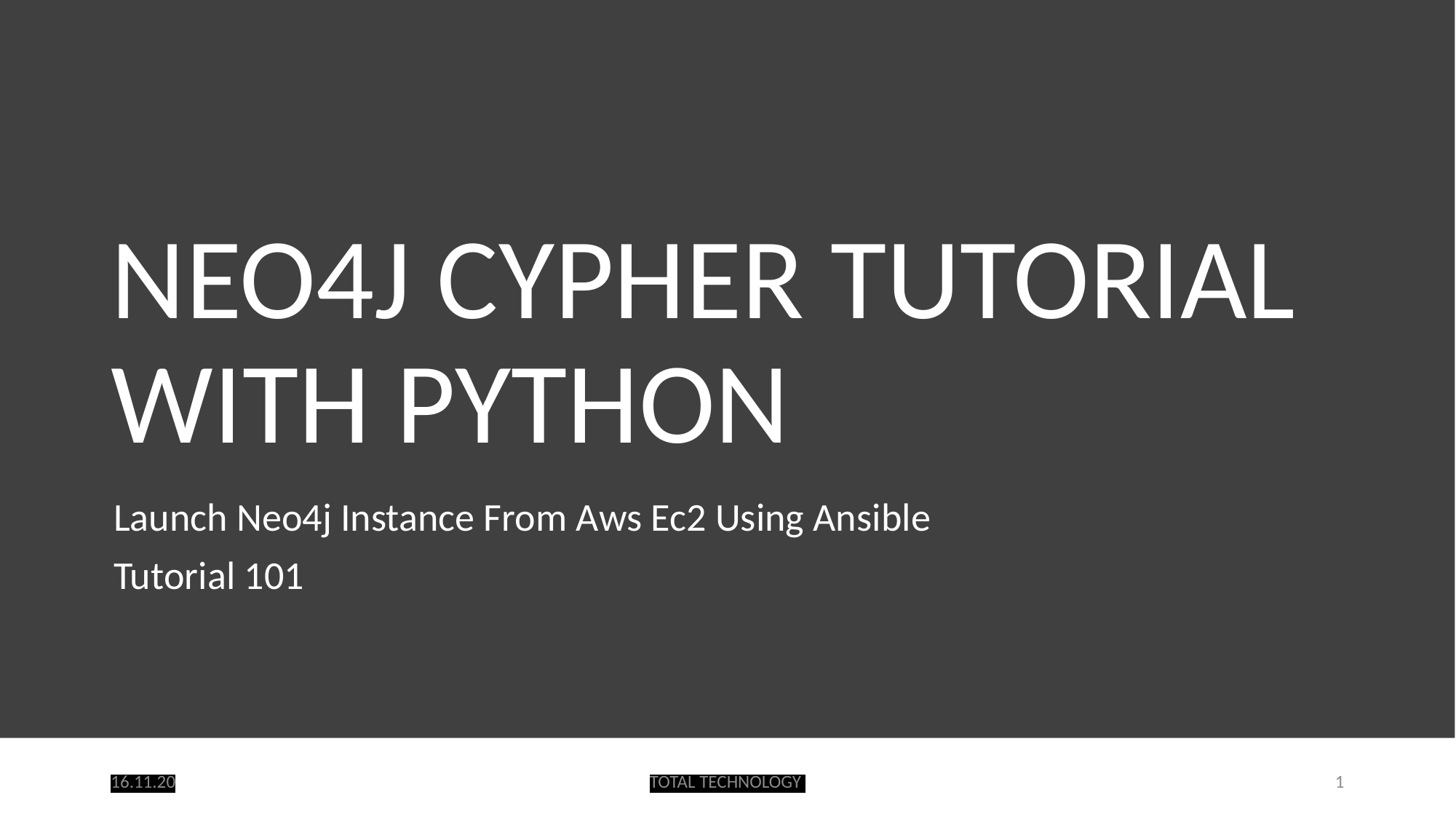

# NEO4J CYPHER TUTORIAL WITH PYTHON
Launch Neo4j Instance From Aws Ec2 Using Ansible
Tutorial 101

16.11.20
TOTAL TECHNOLOGY
1